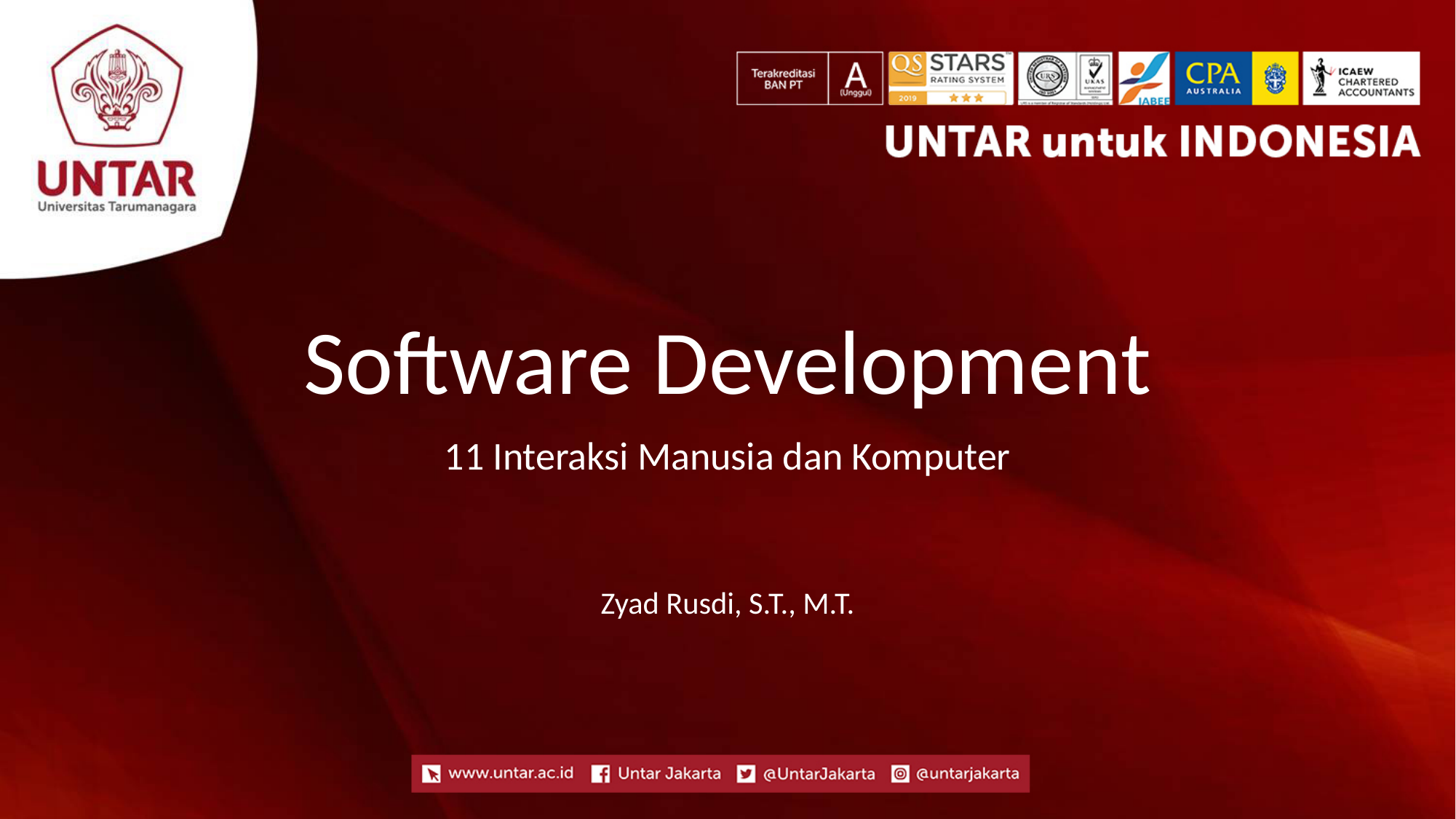

# Software Development
11 Interaksi Manusia dan Komputer

Zyad Rusdi, S.T., M.T.